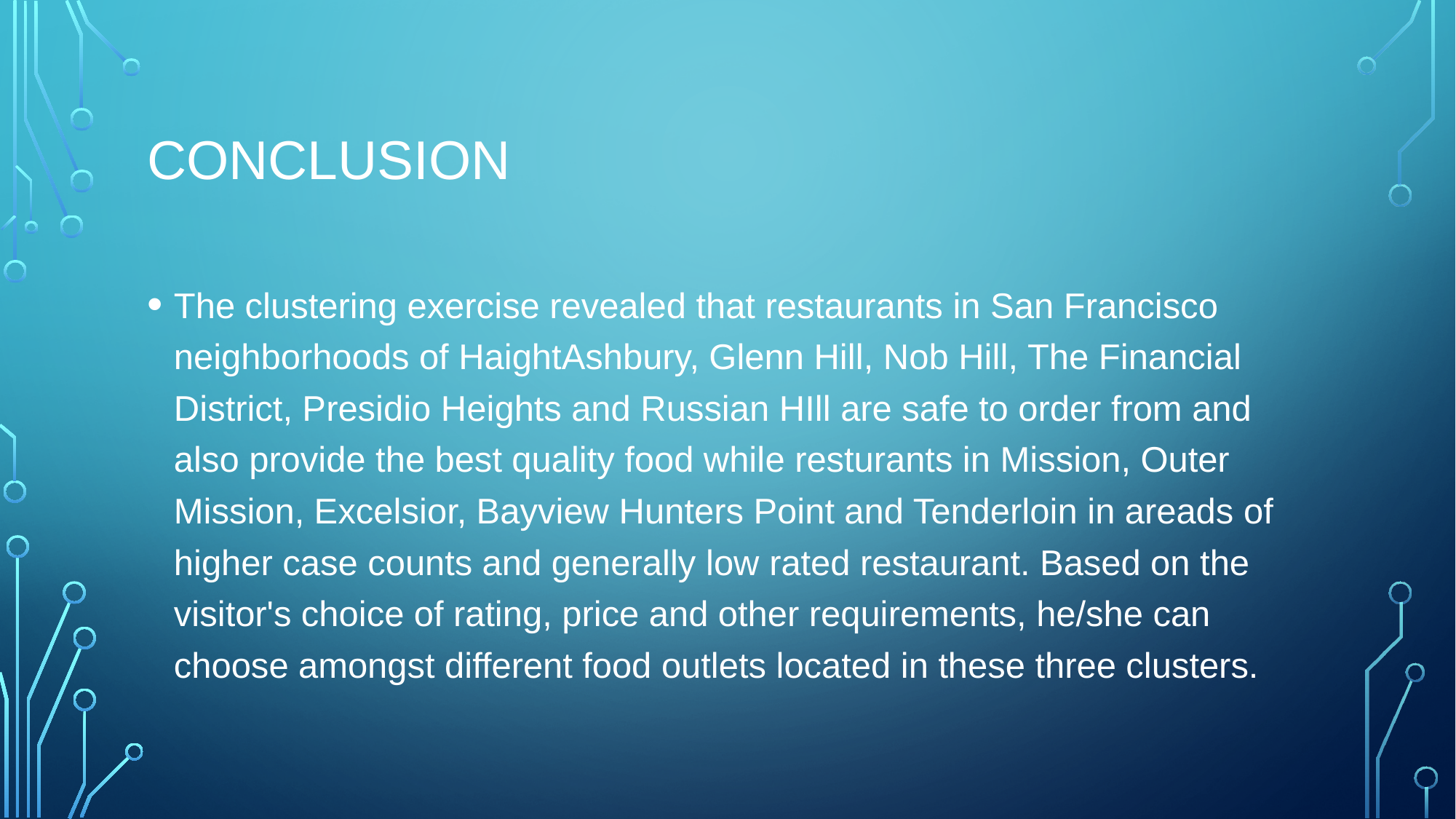

# Conclusion
The clustering exercise revealed that restaurants in San Francisco neighborhoods of HaightAshbury, Glenn Hill, Nob Hill, The Financial District, Presidio Heights and Russian HIll are safe to order from and also provide the best quality food while resturants in Mission, Outer Mission, Excelsior, Bayview Hunters Point and Tenderloin in areads of higher case counts and generally low rated restaurant. Based on the visitor's choice of rating, price and other requirements, he/she can choose amongst different food outlets located in these three clusters.